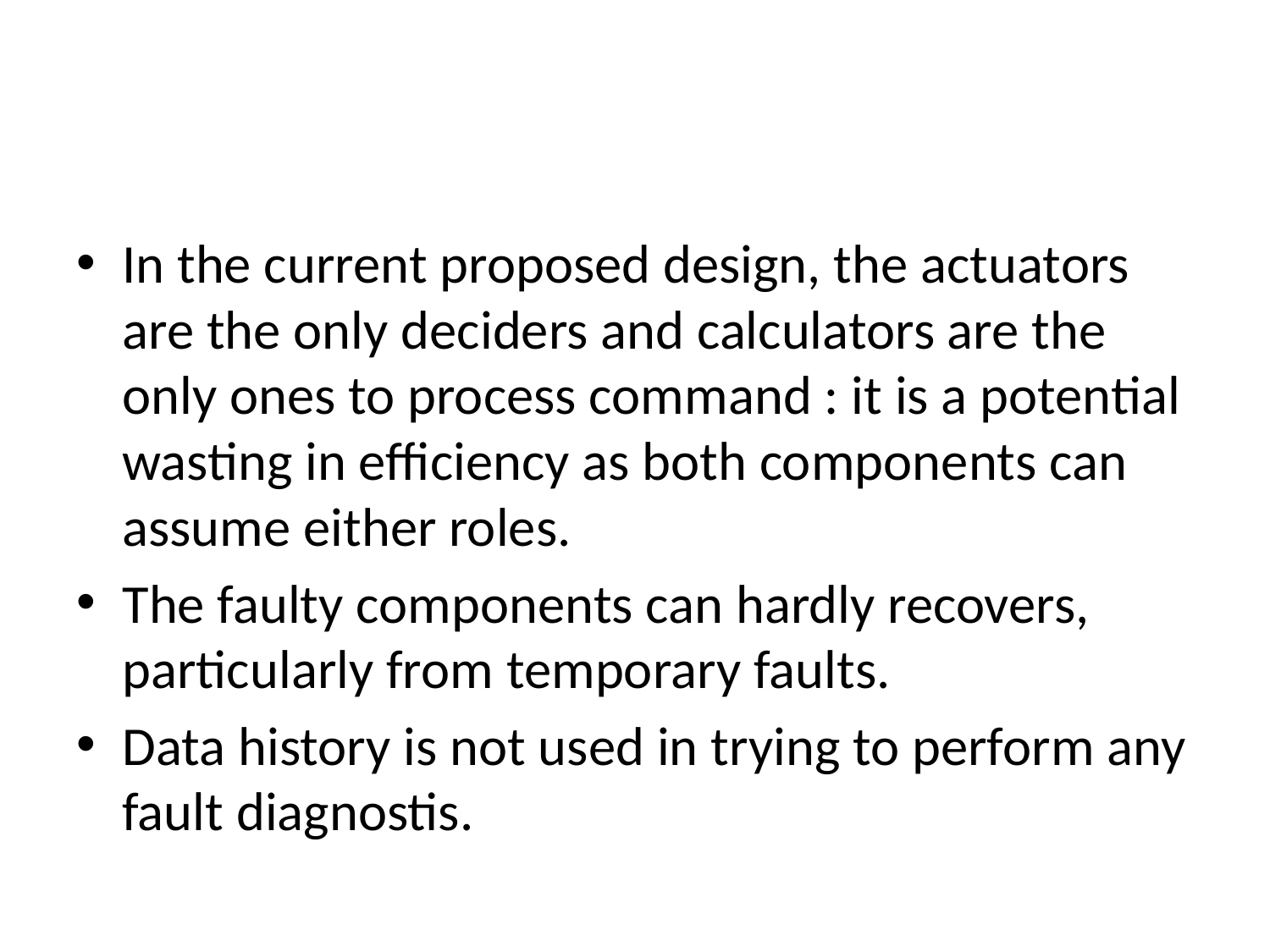

#
In the current proposed design, the actuators are the only deciders and calculators are the only ones to process command : it is a potential wasting in efficiency as both components can assume either roles.
The faulty components can hardly recovers, particularly from temporary faults.
Data history is not used in trying to perform any fault diagnostis.